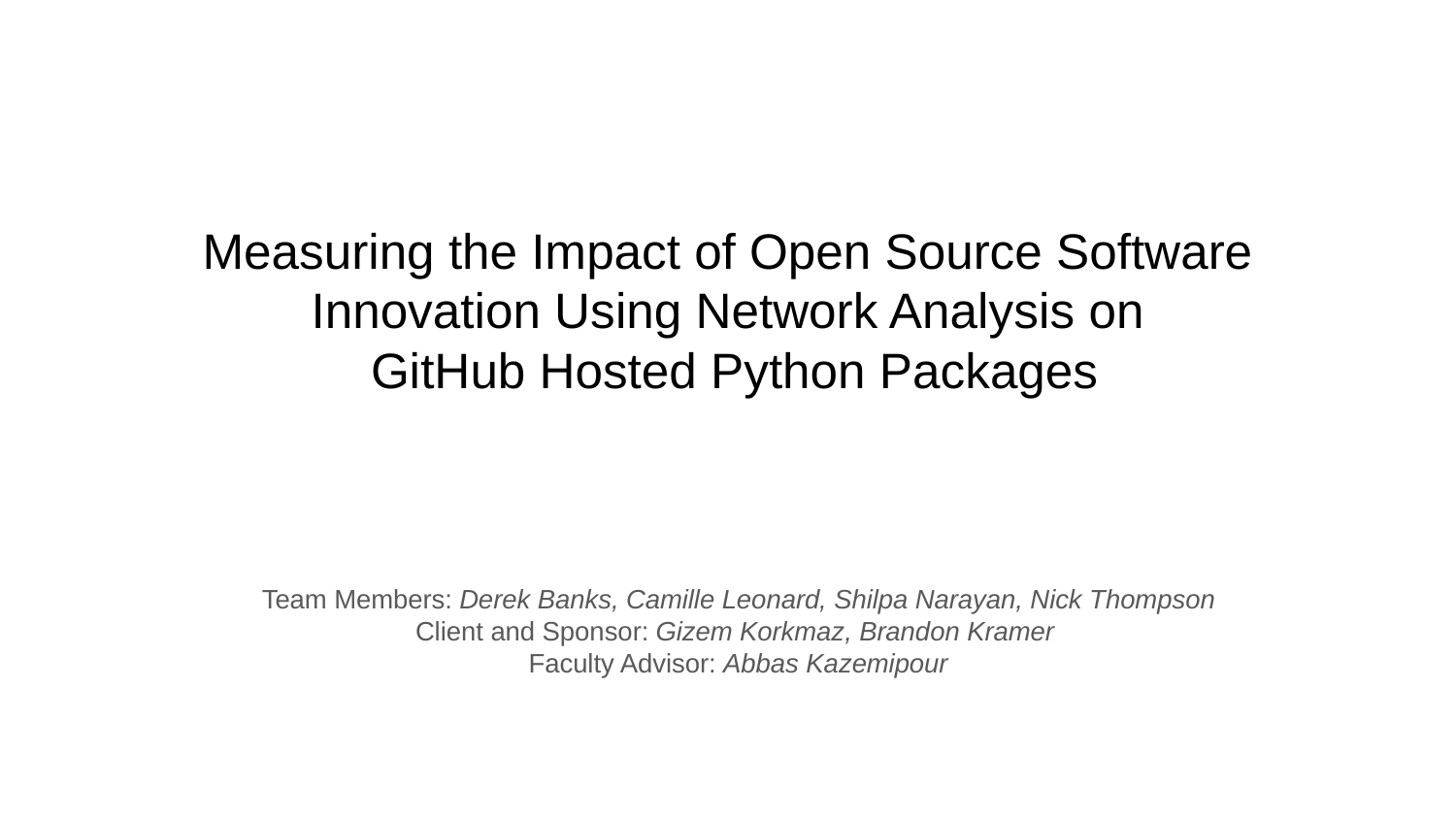

# Measuring the Impact of Open Source Software Innovation Using Network Analysis on
 GitHub Hosted Python Packages

Team Members: Derek Banks, Camille Leonard, Shilpa Narayan, Nick Thompson
Client and Sponsor: Gizem Korkmaz, Brandon Kramer
Faculty Advisor: Abbas Kazemipour